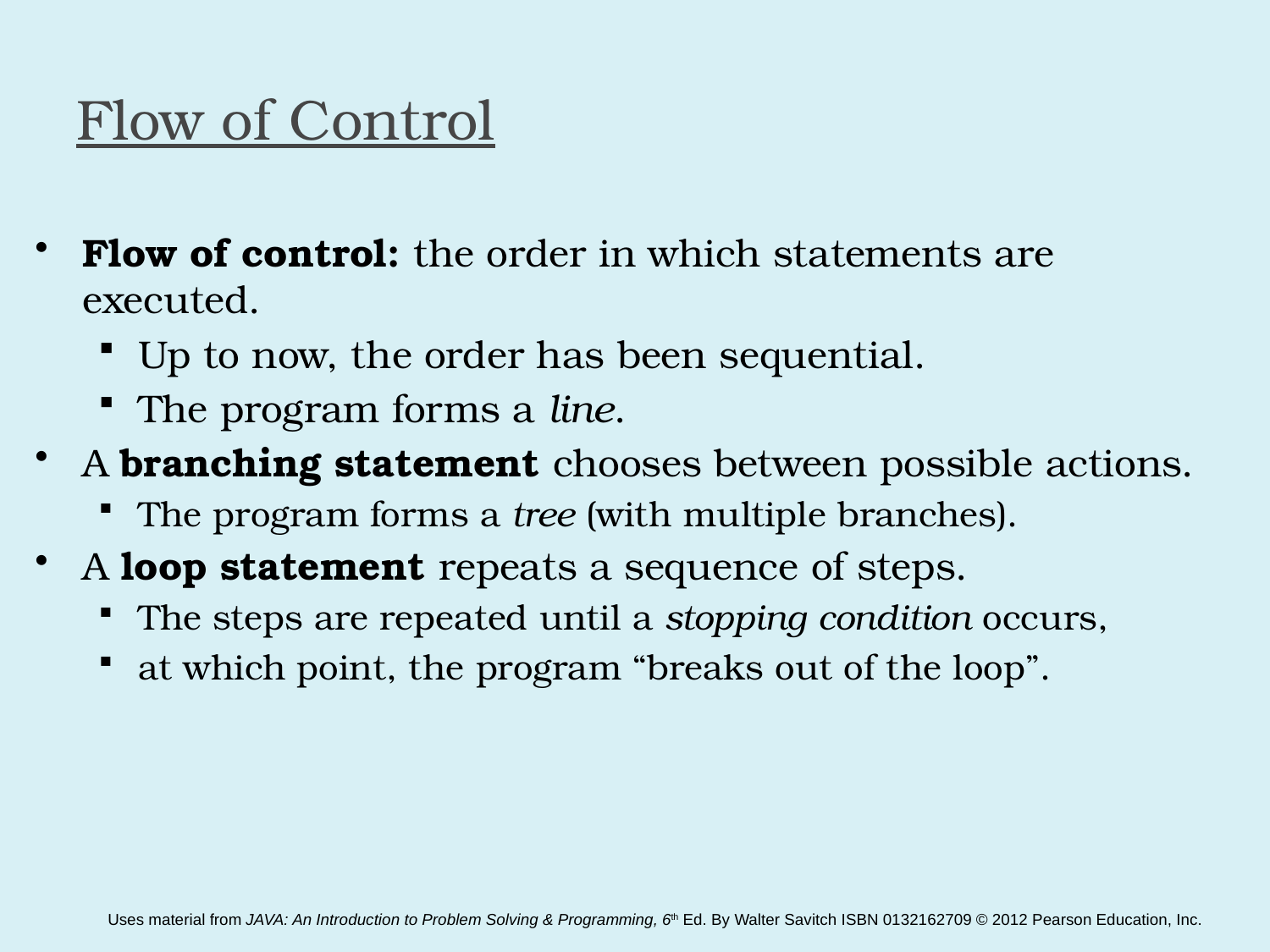

# Flow of Control
Flow of control: the order in which statements are executed.
Up to now, the order has been sequential.
The program forms a line.
A branching statement chooses between possible actions.
The program forms a tree (with multiple branches).
A loop statement repeats a sequence of steps.
The steps are repeated until a stopping condition occurs,
at which point, the program “breaks out of the loop”.